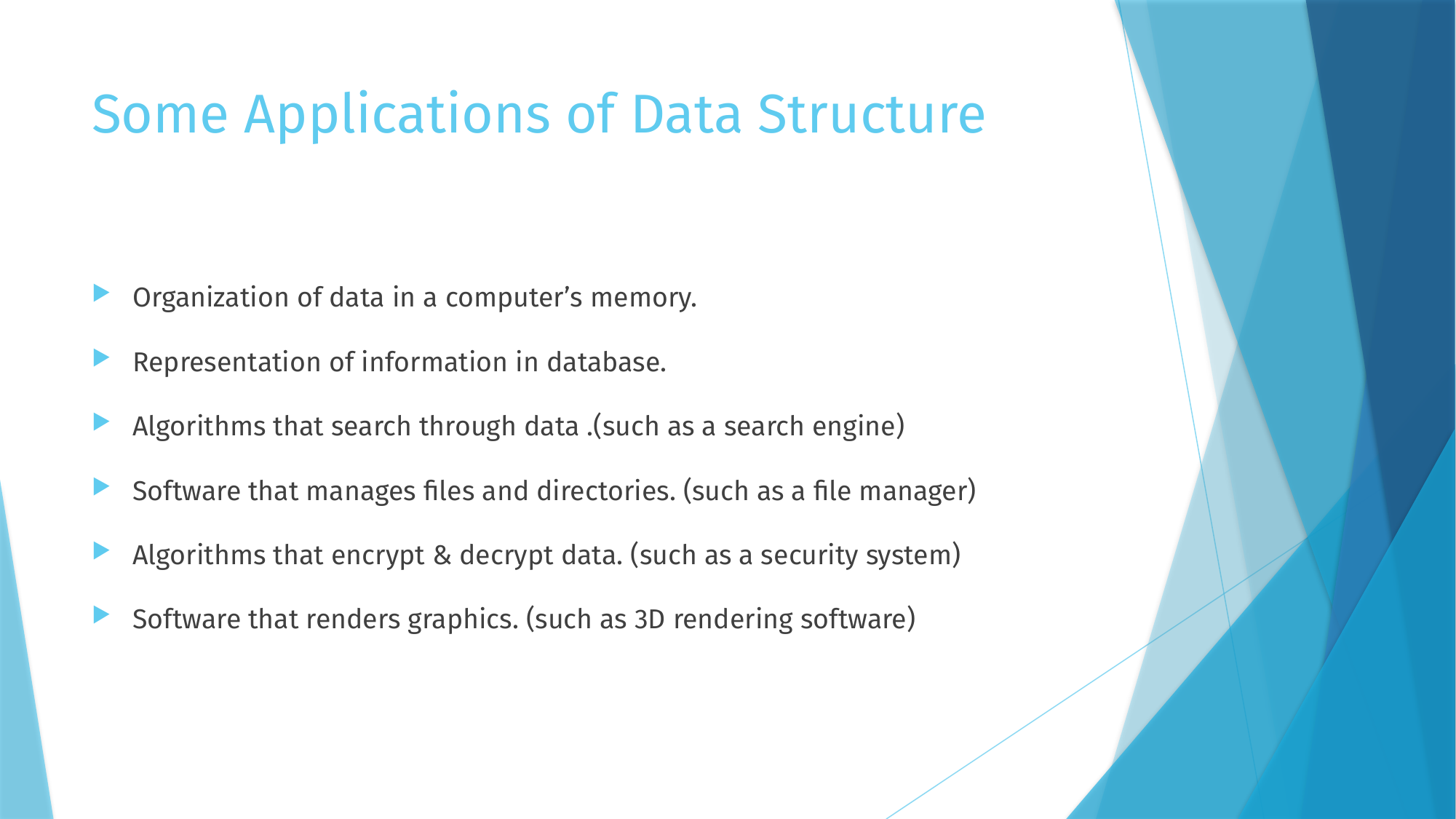

# Some Applications of Data Structure
Organization of data in a computer’s memory.
Representation of information in database.
Algorithms that search through data .(such as a search engine)
Software that manages files and directories. (such as a file manager)
Algorithms that encrypt & decrypt data. (such as a security system)
Software that renders graphics. (such as 3D rendering software)